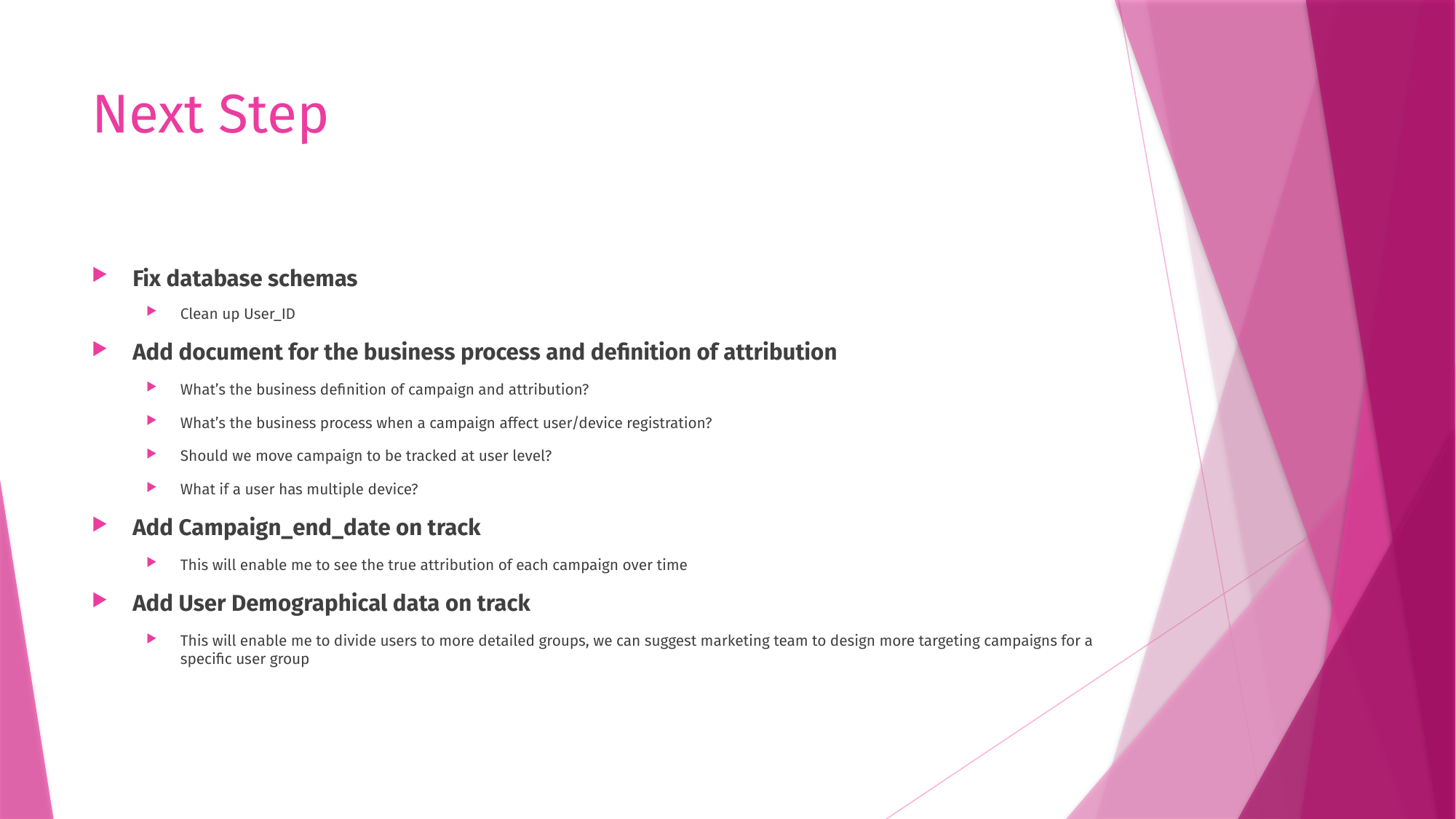

# Next Step
Fix database schemas
Clean up User_ID
Add document for the business process and definition of attribution
What’s the business definition of campaign and attribution?
What’s the business process when a campaign affect user/device registration?
Should we move campaign to be tracked at user level?
What if a user has multiple device?
Add Campaign_end_date on track
This will enable me to see the true attribution of each campaign over time
Add User Demographical data on track
This will enable me to divide users to more detailed groups, we can suggest marketing team to design more targeting campaigns for a specific user group